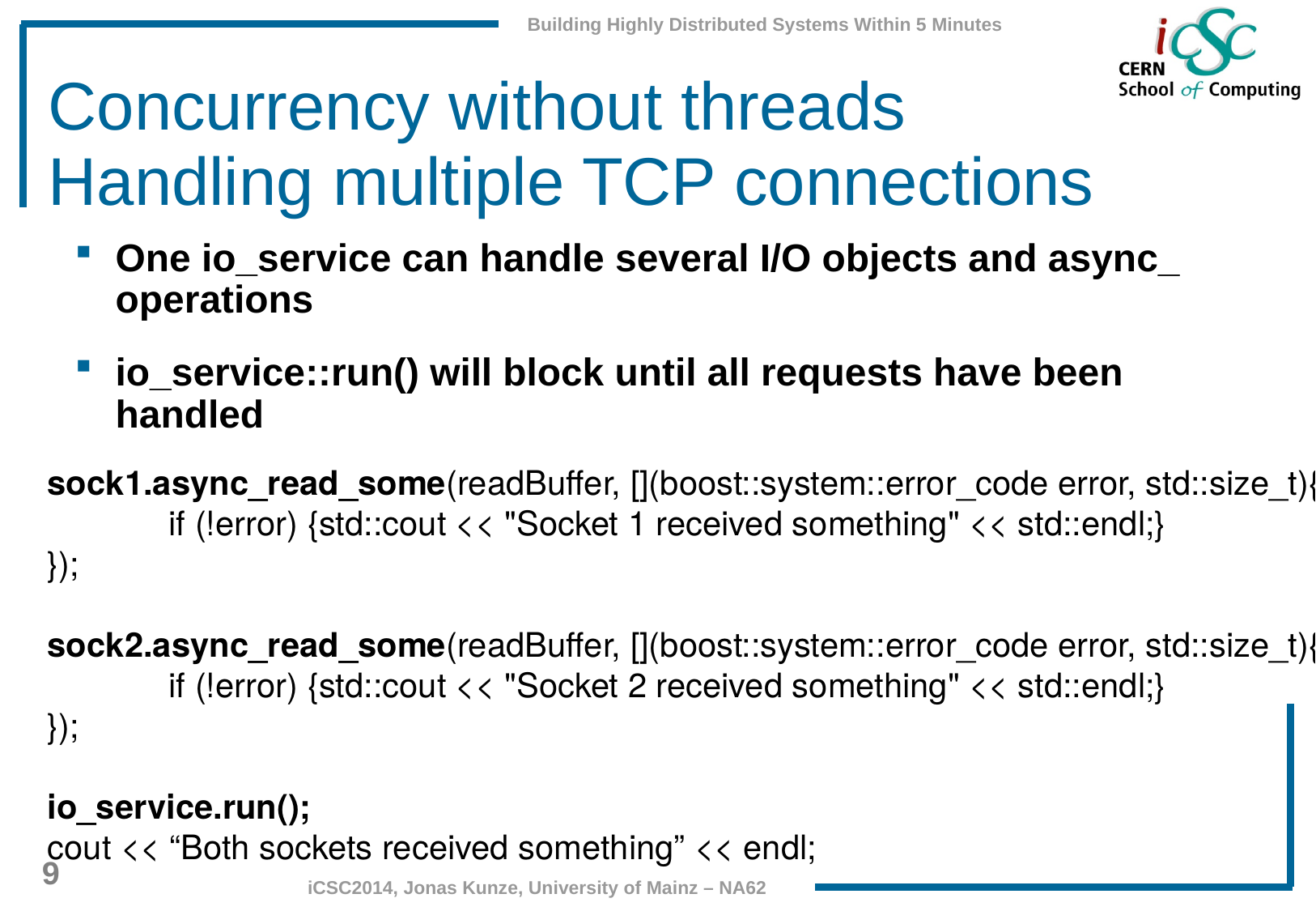

# Concurrency without threads Handling multiple TCP connections
One io_service can handle several I/O objects and async_ operations
io_service::run() will block until all requests have been handled

sock1.async_read_some(readBuffer, [](boost::system::error_code error, std::size_t){
	if (!error) {std::cout << "Socket 1 received something" << std::endl;}
});

sock2.async_read_some(readBuffer, [](boost::system::error_code error, std::size_t){
	if (!error) {std::cout << "Socket 2 received something" << std::endl;}
});

io_service.run();
cout << “Both sockets received something” << endl;